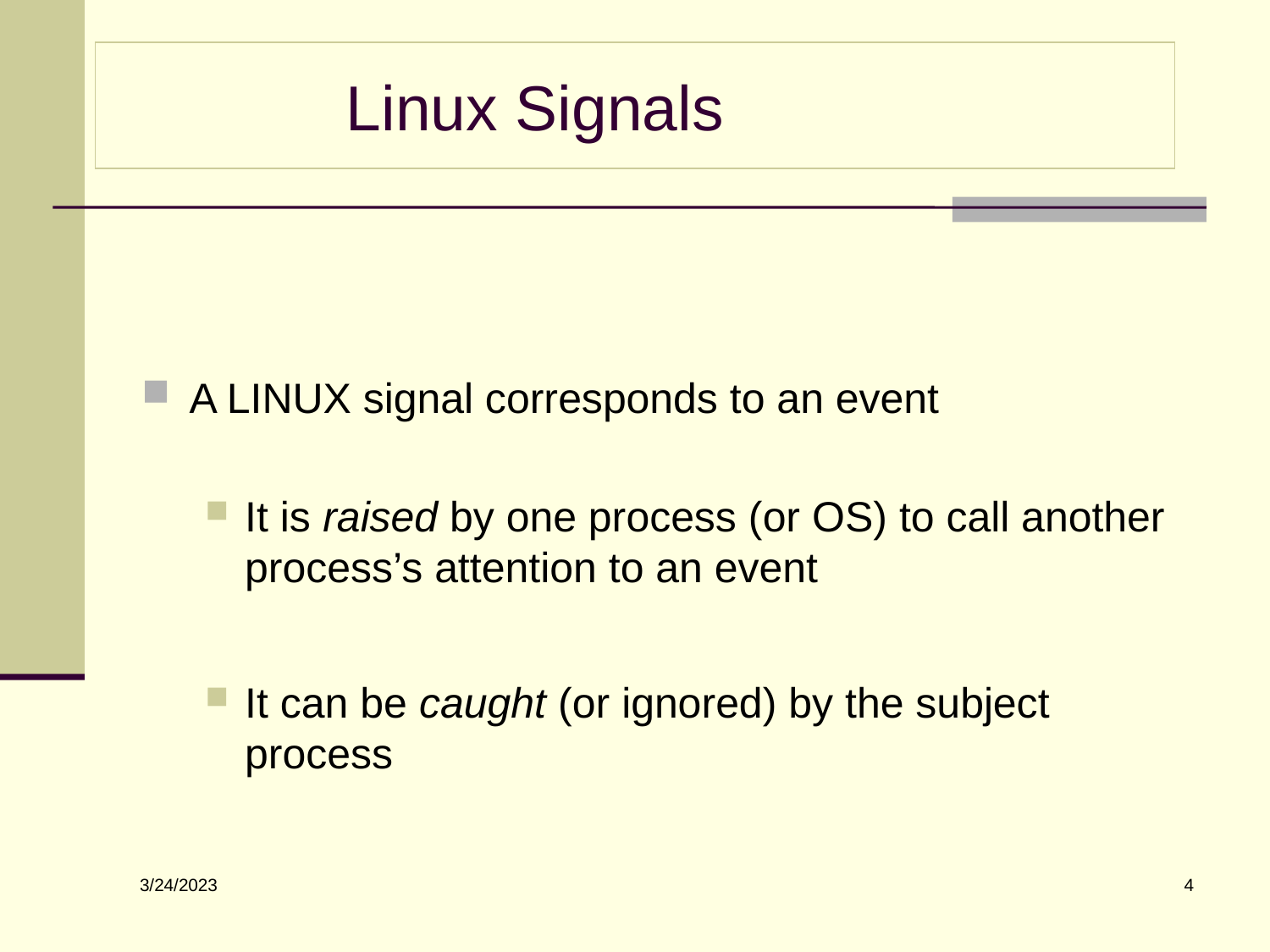

# Linux Signals

A LINUX signal corresponds to an event

It is raised by one process (or OS) to call another process’s attention to an event

It can be caught (or ignored) by the subject process

4
3/24/2023